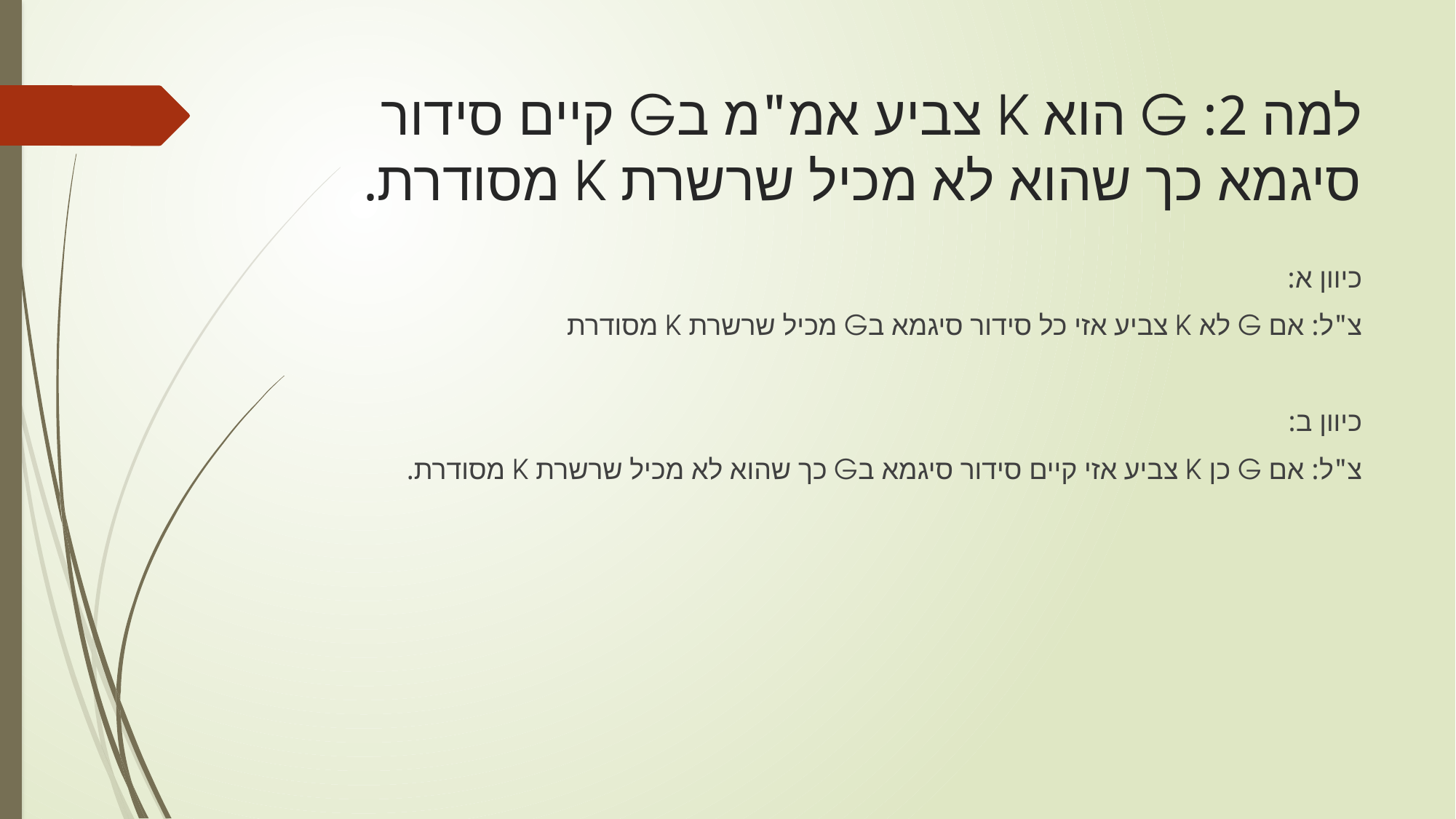

# למה 2: G הוא K צביע אמ"מ בG קיים סידור סיגמא כך שהוא לא מכיל שרשרת K מסודרת.
כיוון א:
צ"ל: אם G לא K צביע אזי כל סידור סיגמא בG מכיל שרשרת K מסודרת

כיוון ב:
צ"ל: אם G כן K צביע אזי קיים סידור סיגמא בG כך שהוא לא מכיל שרשרת K מסודרת.